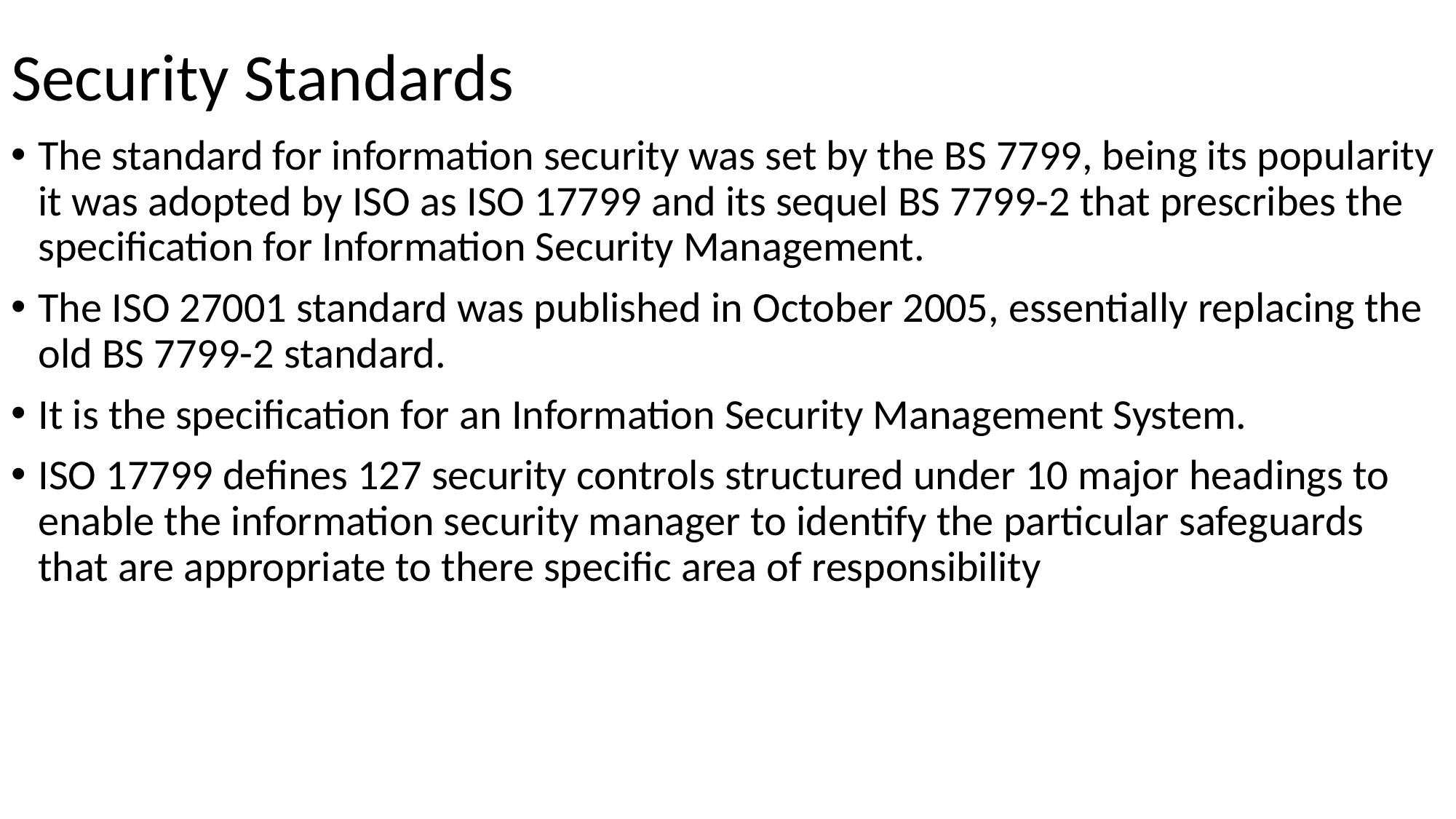

# Security Standards
The standard for information security was set by the BS 7799, being its popularity it was adopted by ISO as ISO 17799 and its sequel BS 7799-2 that prescribes the specification for Information Security Management.
The ISO 27001 standard was published in October 2005, essentially replacing the old BS 7799-2 standard.
It is the specification for an Information Security Management System.
ISO 17799 defines 127 security controls structured under 10 major headings to enable the information security manager to identify the particular safeguards that are appropriate to there specific area of responsibility